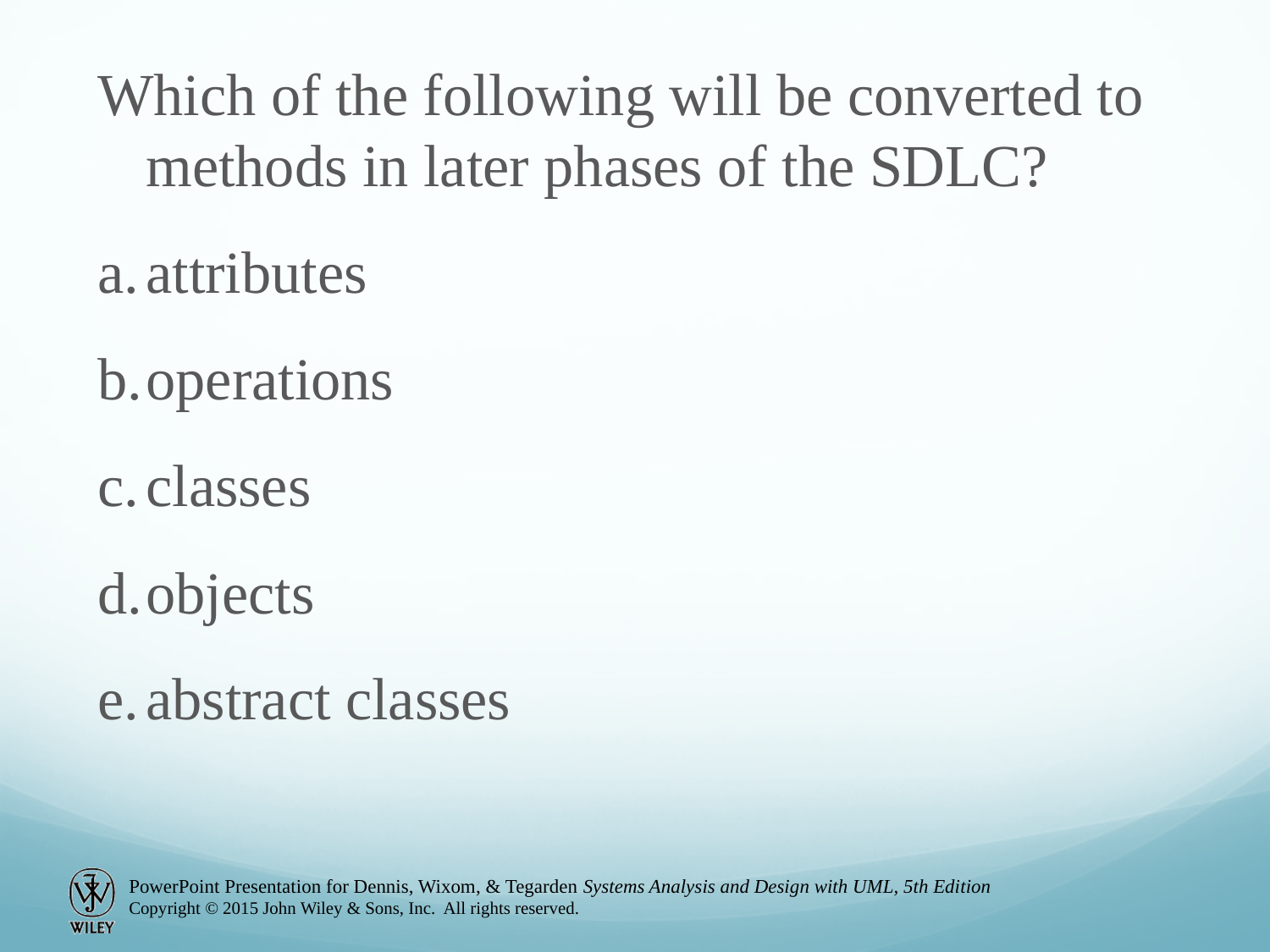

Which of the following will be converted to methods in later phases of the SDLC?
a.	attributes
b.	operations
c.	classes
d.	objects
e.	abstract classes